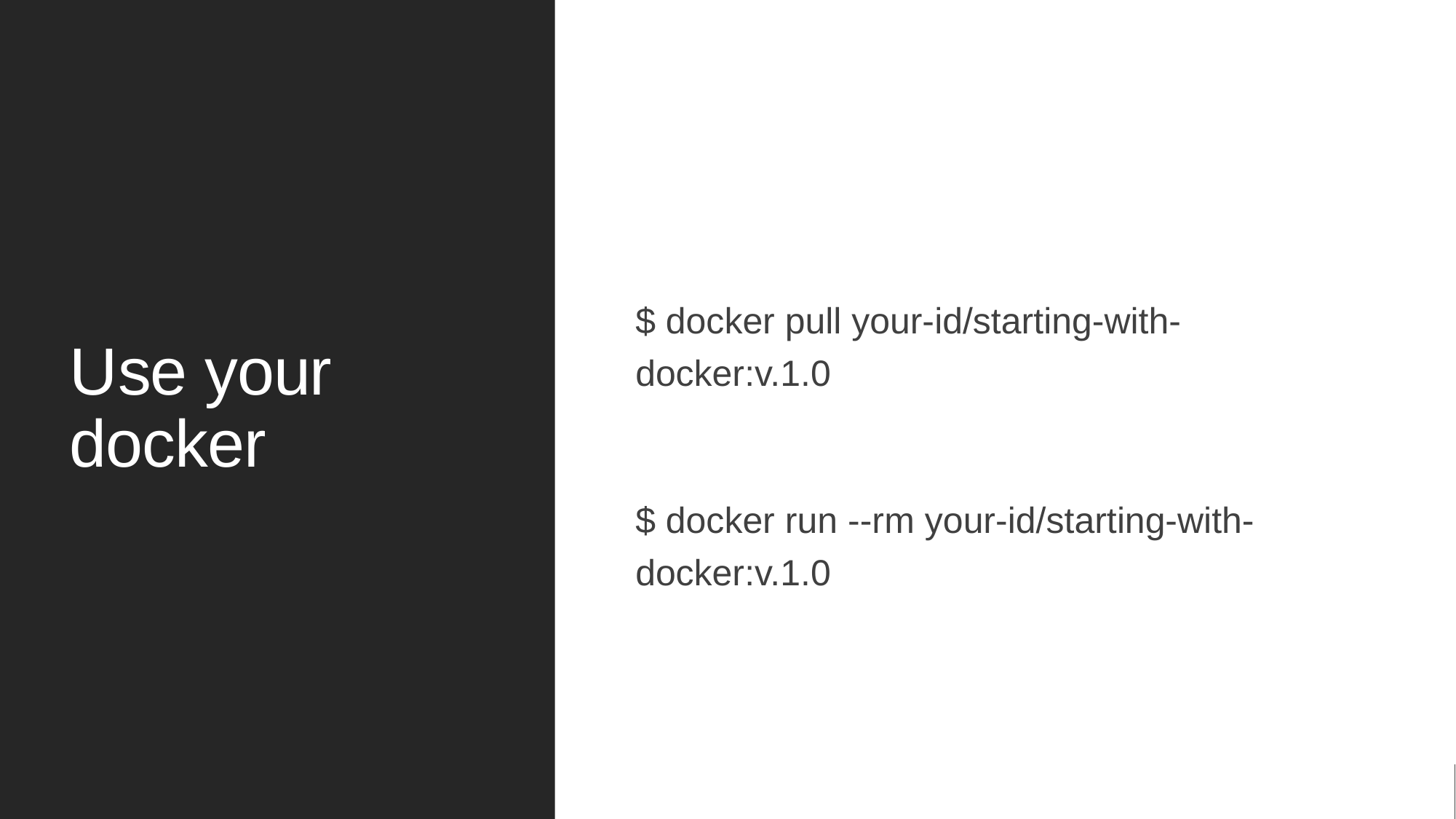

$ docker pull your-id/starting-with-docker:v.1.0

$ docker run --rm your-id/starting-with-docker:v.1.0
# Use your docker